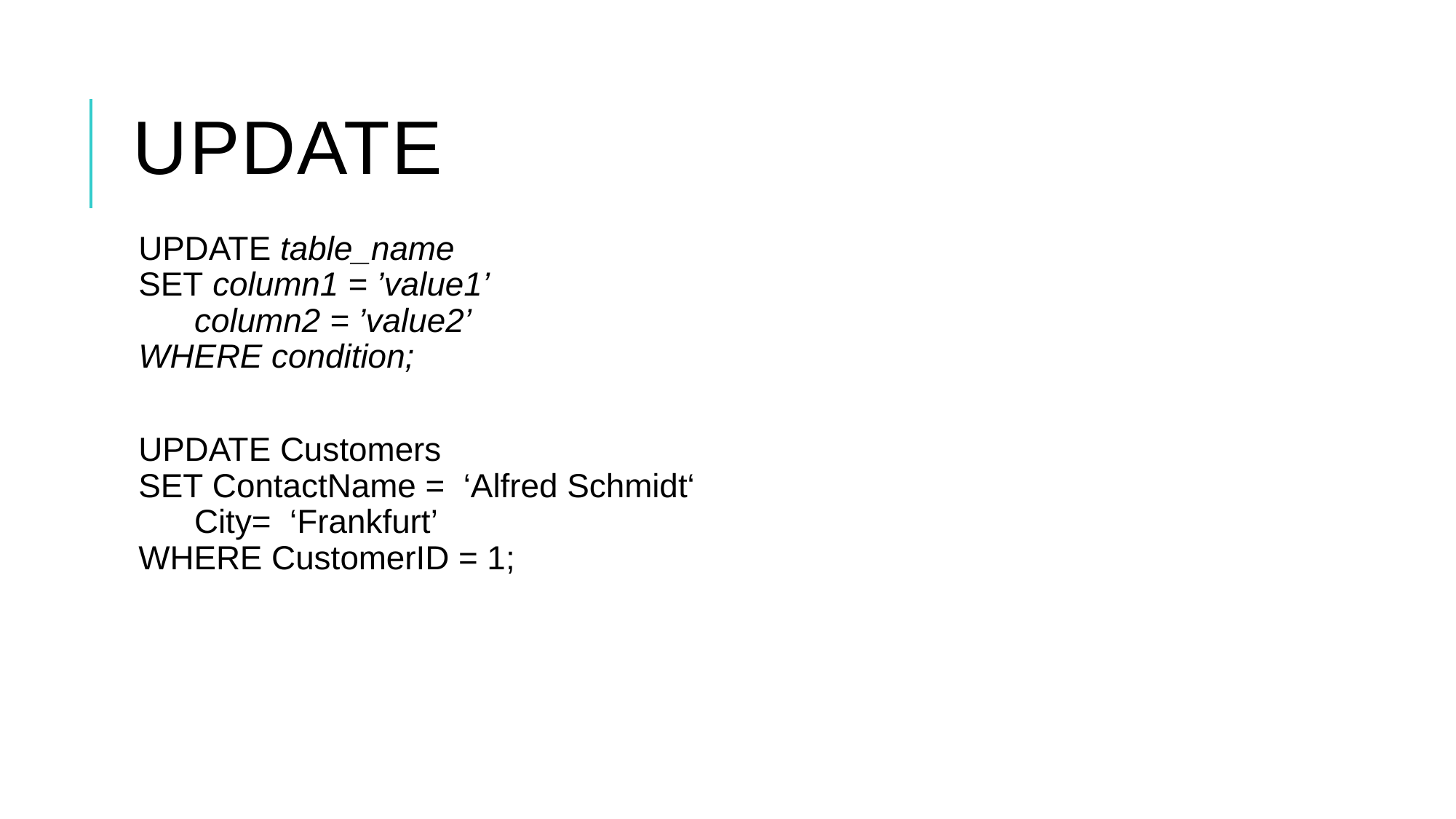

# update
UPDATE table_name
SET column1 = ’value1’
      column2 = ’value2’
WHERE condition;

UPDATE Customers
SET ContactName =  ‘Alfred Schmidt‘
      City=  ‘Frankfurt’
WHERE CustomerID = 1;